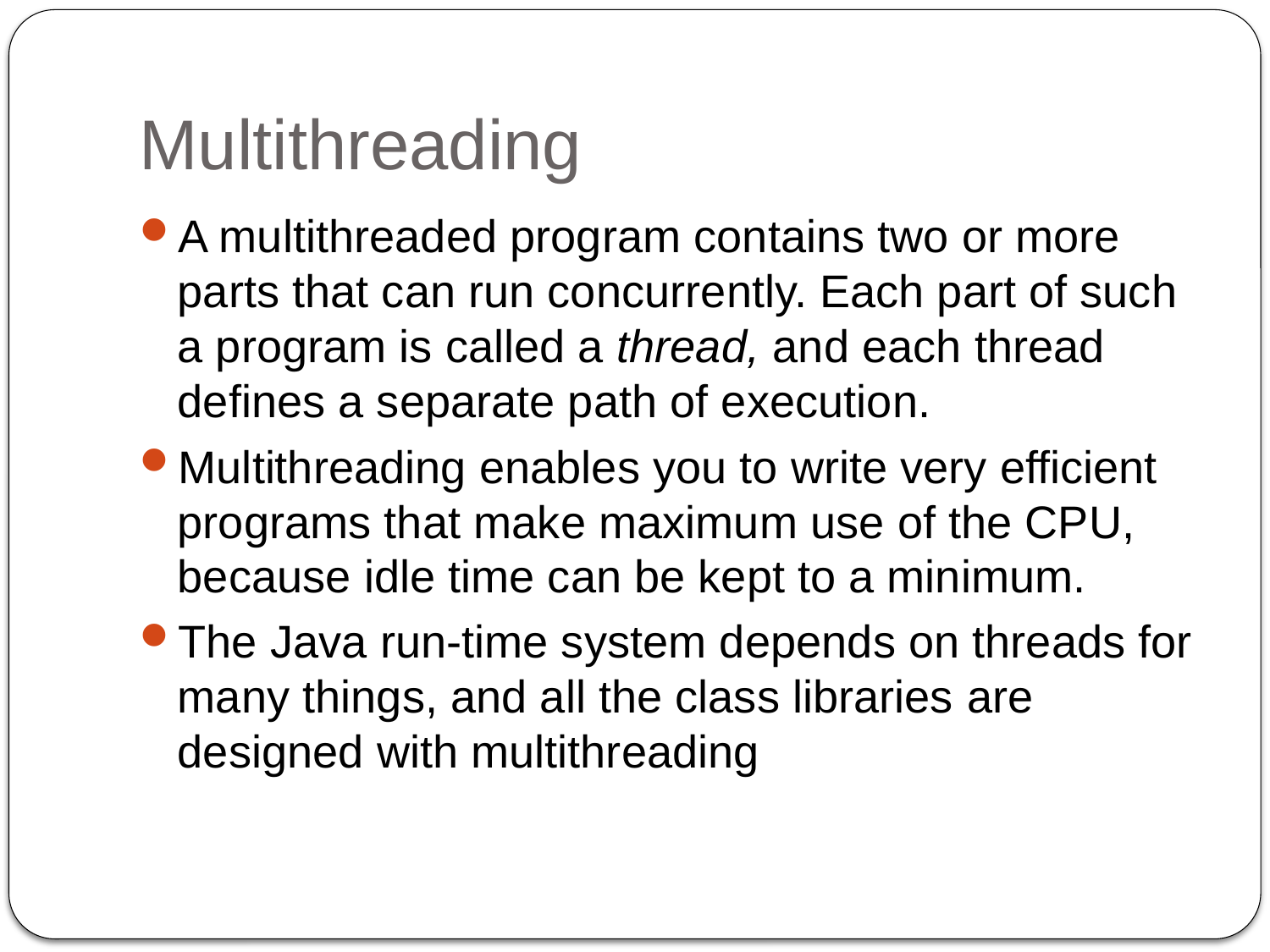

# Multithreading
A multithreaded program contains two or more parts that can run concurrently. Each part of such a program is called a thread, and each thread defines a separate path of execution.
Multithreading enables you to write very efficient programs that make maximum use of the CPU, because idle time can be kept to a minimum.
The Java run-time system depends on threads for many things, and all the class libraries are designed with multithreading